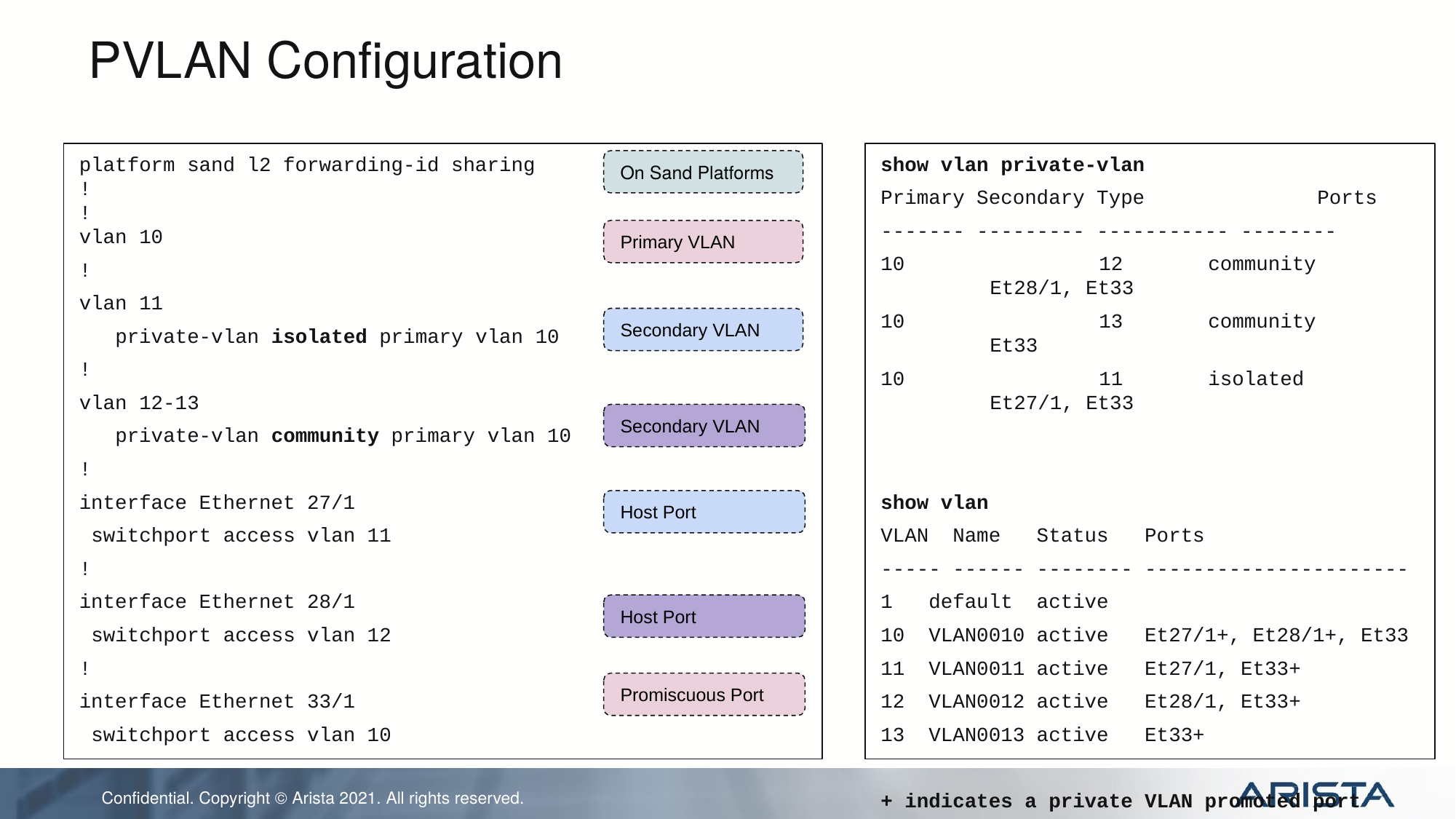

# PVLAN Configuration
platform sand l2 forwarding-id sharing
!
!
vlan 10
!
vlan 11
   private-vlan isolated primary vlan 10
!
vlan 12-13
   private-vlan community primary vlan 10
!
interface Ethernet 27/1
 switchport access vlan 11
!
interface Ethernet 28/1
 switchport access vlan 12
!
interface Ethernet 33/1
 switchport access vlan 10
show vlan private-vlan
Primary Secondary Type    		Ports
------- --------- ----------- --------
10  		12    	community 	Et28/1, Et33
10  		13    	community		Et33
10  		11    	isolated		Et27/1, Et33

show vlan
VLAN  Name   Status   Ports
----- ------ -------- ----------------------
1   default  active
10  VLAN0010 active   Et27/1+, Et28/1+, Et33
11  VLAN0011 active   Et27/1, Et33+
12  VLAN0012 active   Et28/1, Et33+
13  VLAN0013 active   Et33+

+ indicates a private VLAN promoted port

On Sand Platforms
Primary VLAN
Secondary VLAN
Secondary VLAN
Host Port
Host Port
Promiscuous Port